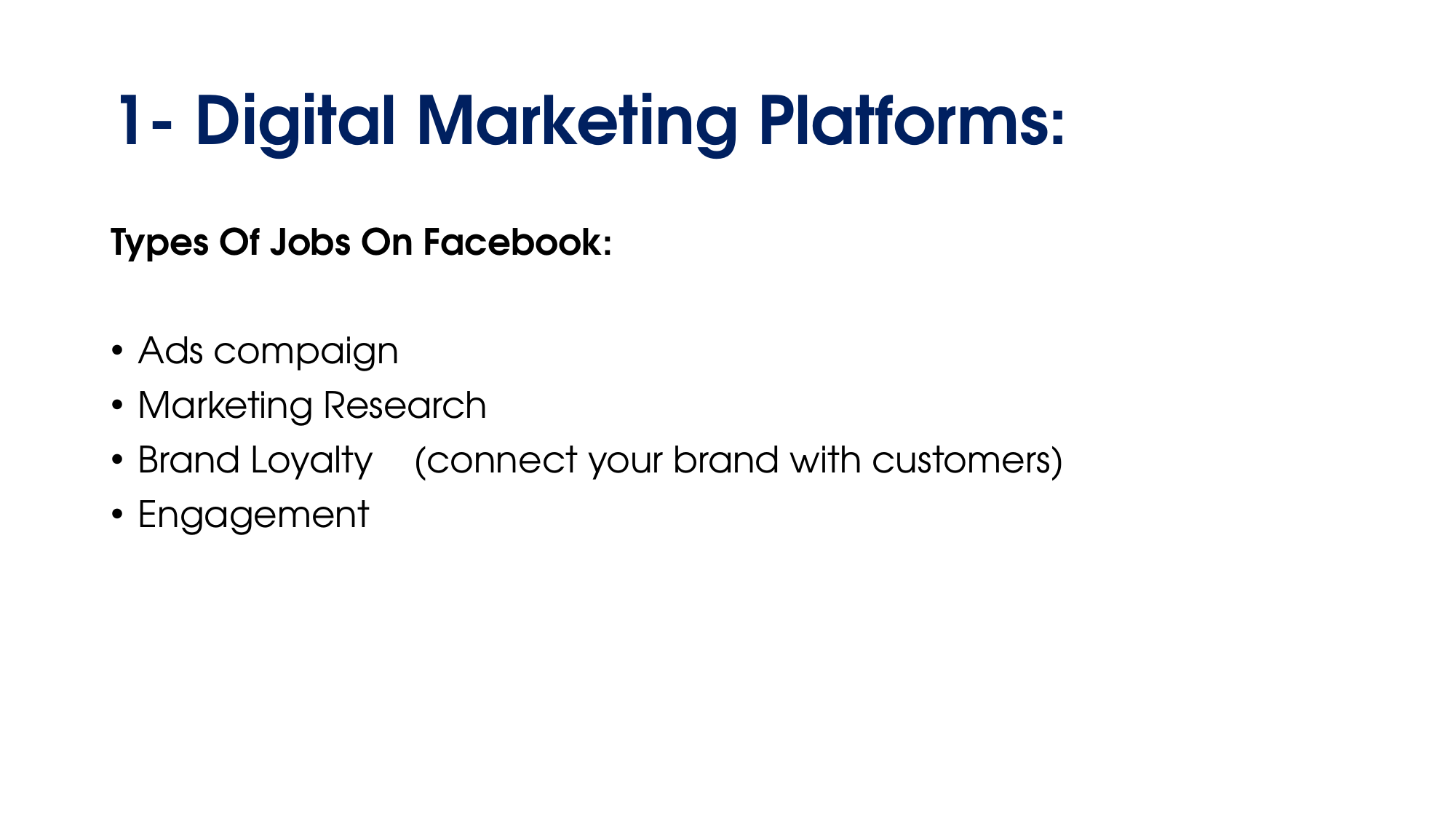

# 1- Digital Marketing Platforms:
Types Of Jobs On Facebook:

Ads compaign
Marketing Research
Brand Loyalty    (connect your brand with customers)
Engagement